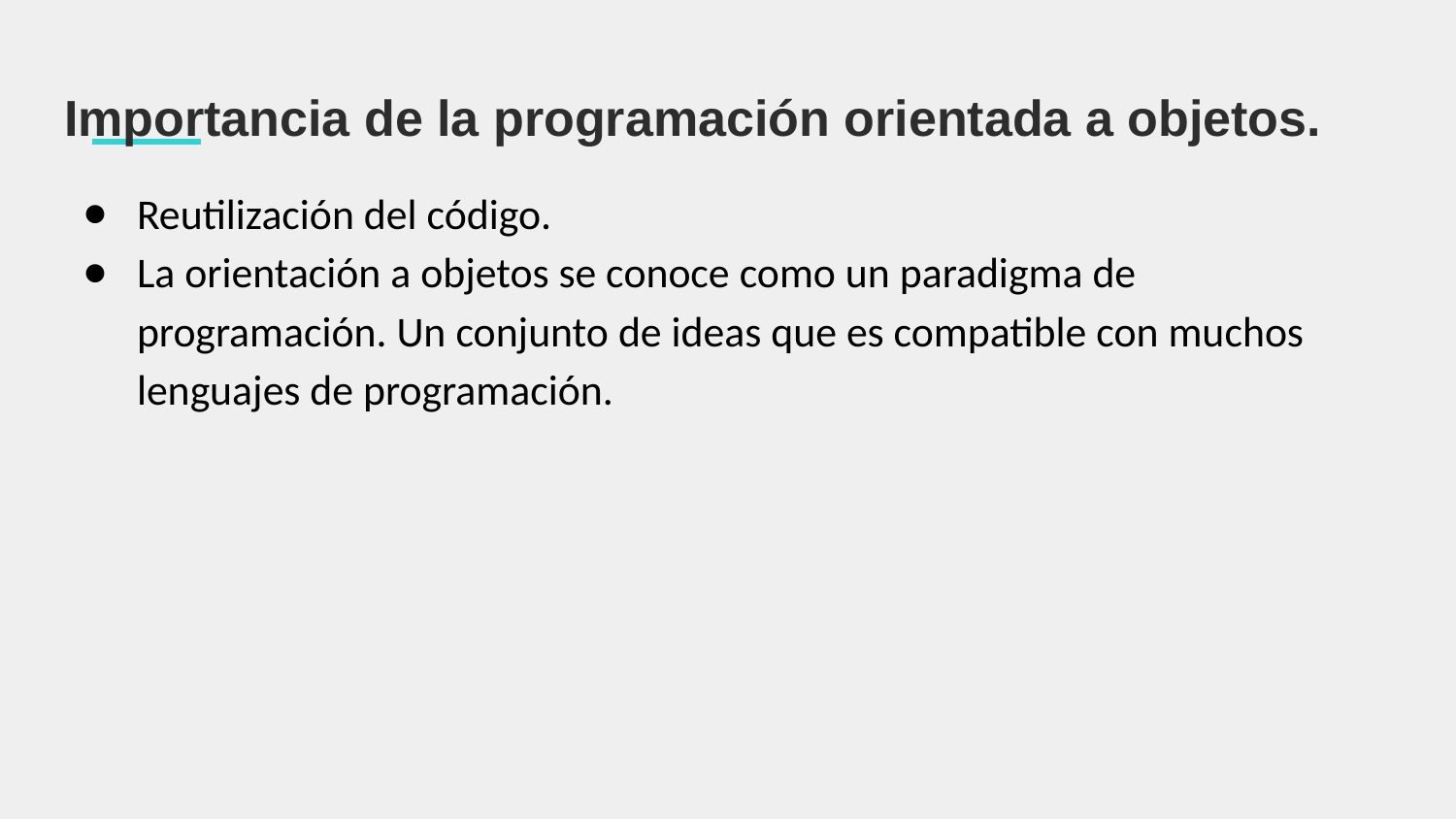

# Importancia de la programación orientada a objetos.

Reutilización del código.
La orientación a objetos se conoce como un paradigma de programación. Un conjunto de ideas que es compatible con muchos  lenguajes de programación.